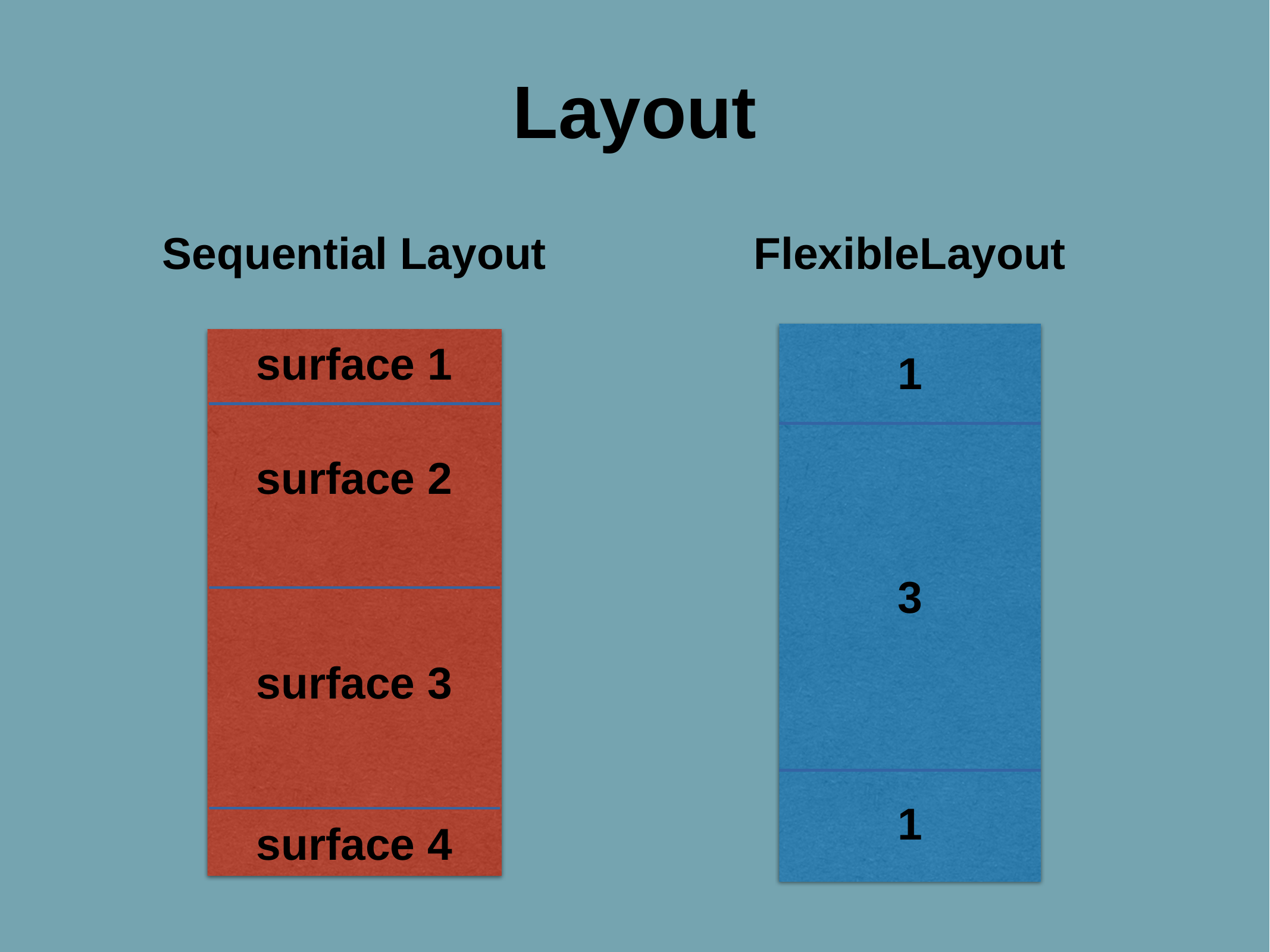

Layout
Sequential Layout
FlexibleLayout

surface 1
1

surface 2
3

surface 3

1

surface 4